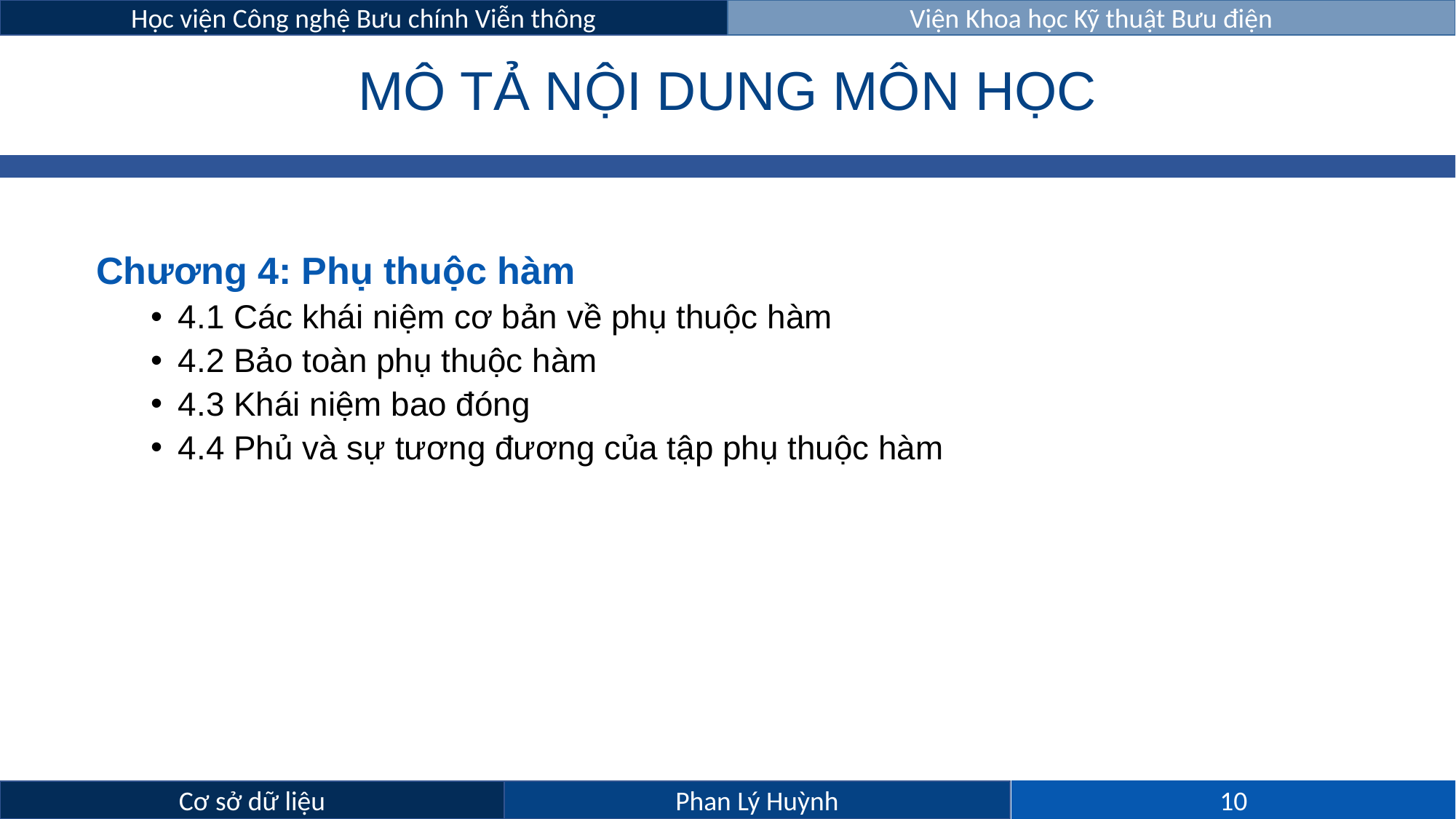

# MÔ TẢ NỘI DUNG MÔN HỌC
Chương 4: Phụ thuộc hàm
4.1 Các khái niệm cơ bản về phụ thuộc hàm
4.2 Bảo toàn phụ thuộc hàm
4.3 Khái niệm bao đóng
4.4 Phủ và sự tương đương của tập phụ thuộc hàm